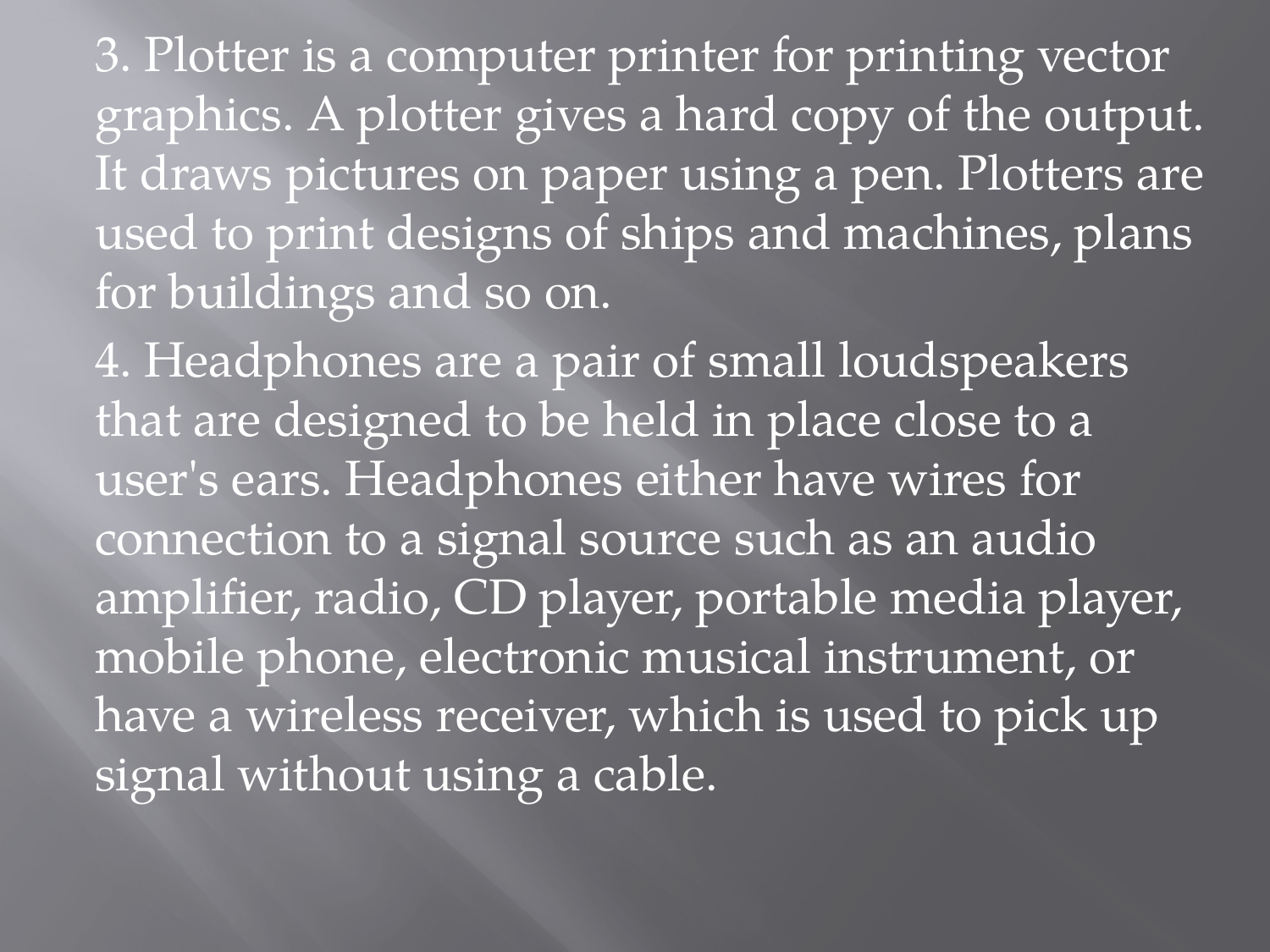

3. Plotter is a computer printer for printing vector graphics. A plotter gives a hard copy of the output. It draws pictures on paper using a pen. Plotters are used to print designs of ships and machines, plans for buildings and so on.
4. Headphones are a pair of small loudspeakers that are designed to be held in place close to a user's ears. Headphones either have wires for connection to a signal source such as an audio amplifier, radio, CD player, portable media player, mobile phone, electronic musical instrument, or have a wireless receiver, which is used to pick up signal without using a cable.